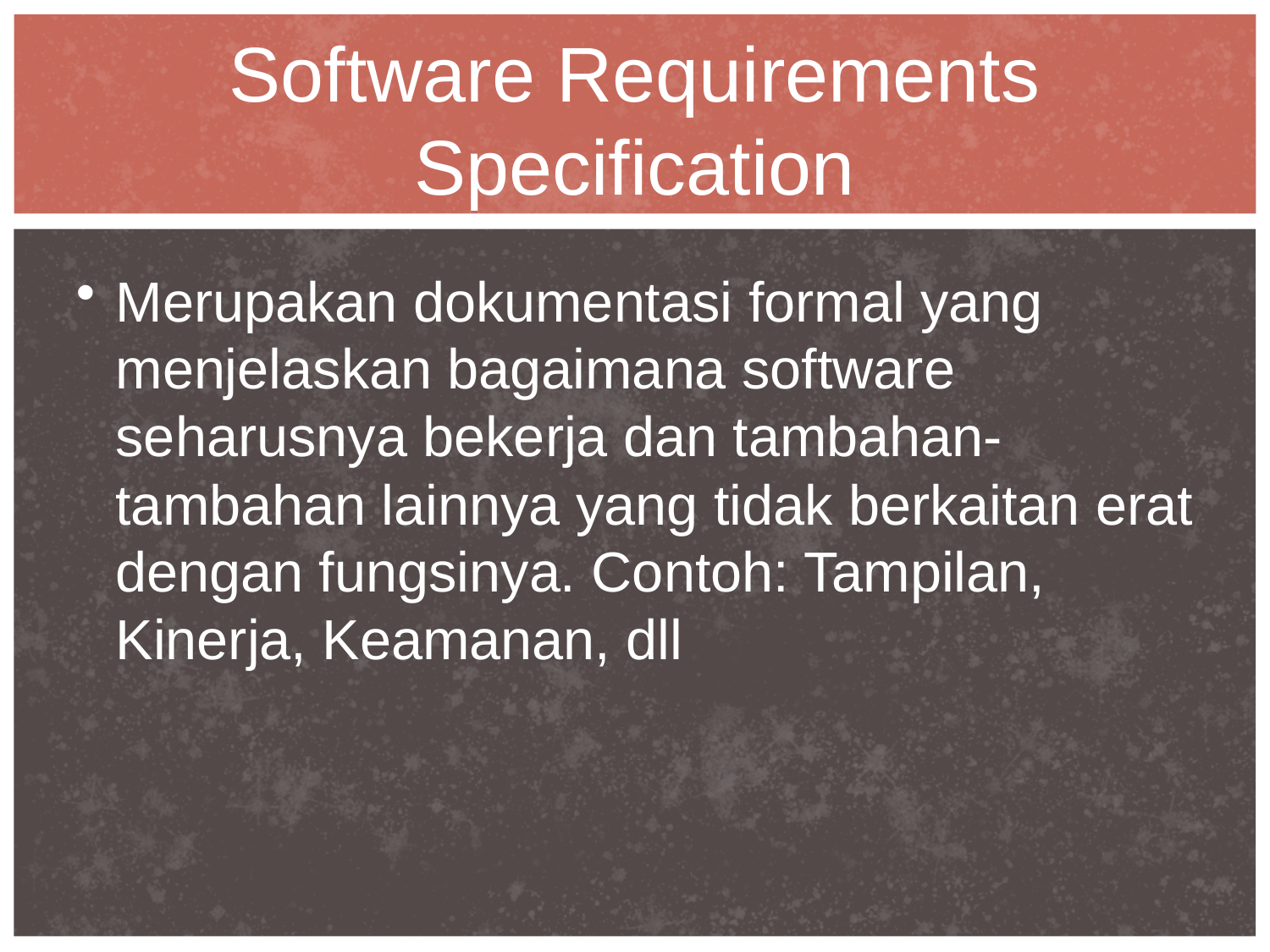

# Software Requirements Specification
Merupakan dokumentasi formal yang menjelaskan bagaimana software seharusnya bekerja dan tambahan-tambahan lainnya yang tidak berkaitan erat dengan fungsinya. Contoh: Tampilan, Kinerja, Keamanan, dll